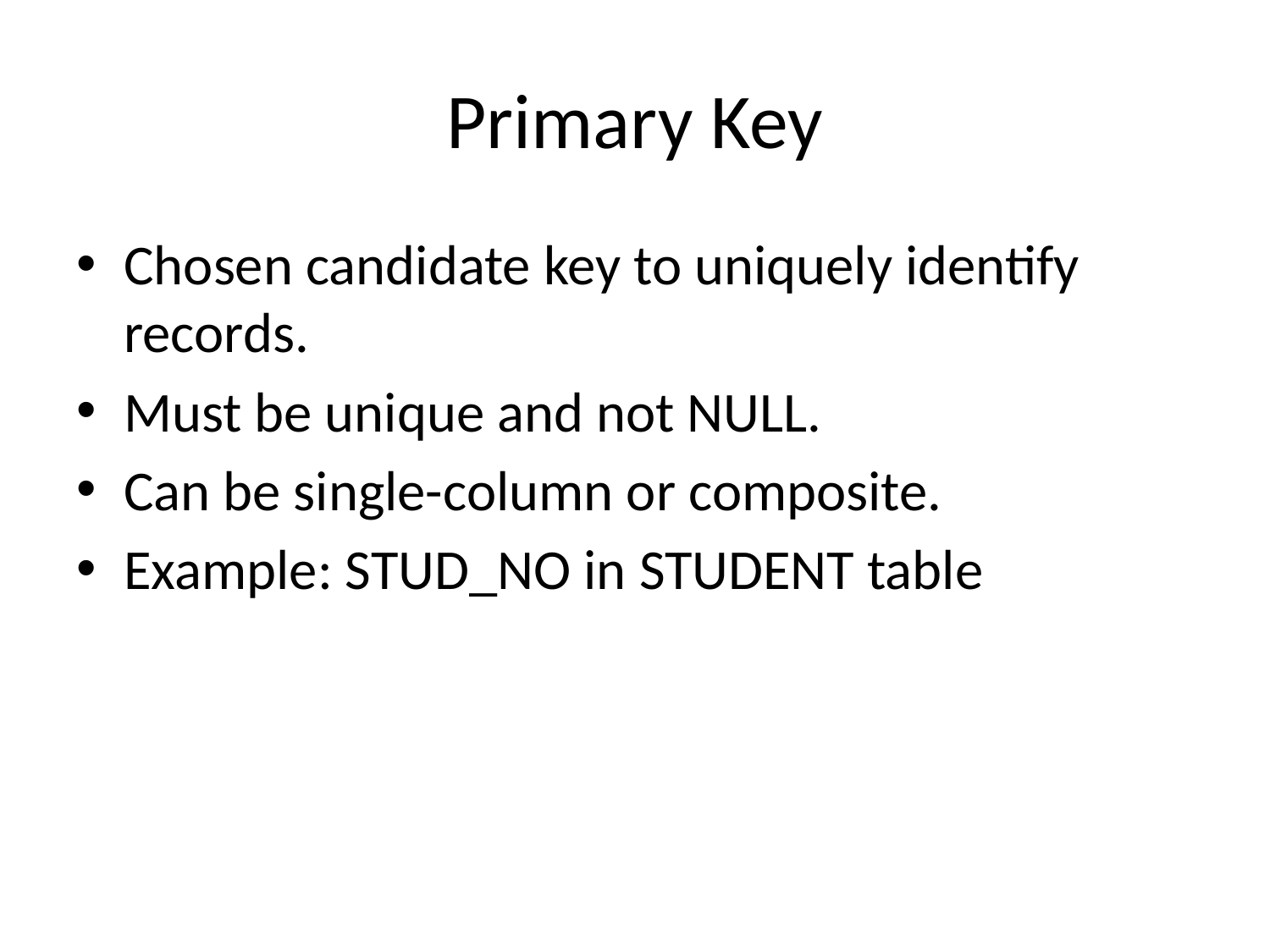

# Primary Key
Chosen candidate key to uniquely identify records.
Must be unique and not NULL.
Can be single-column or composite.
Example: STUD_NO in STUDENT table